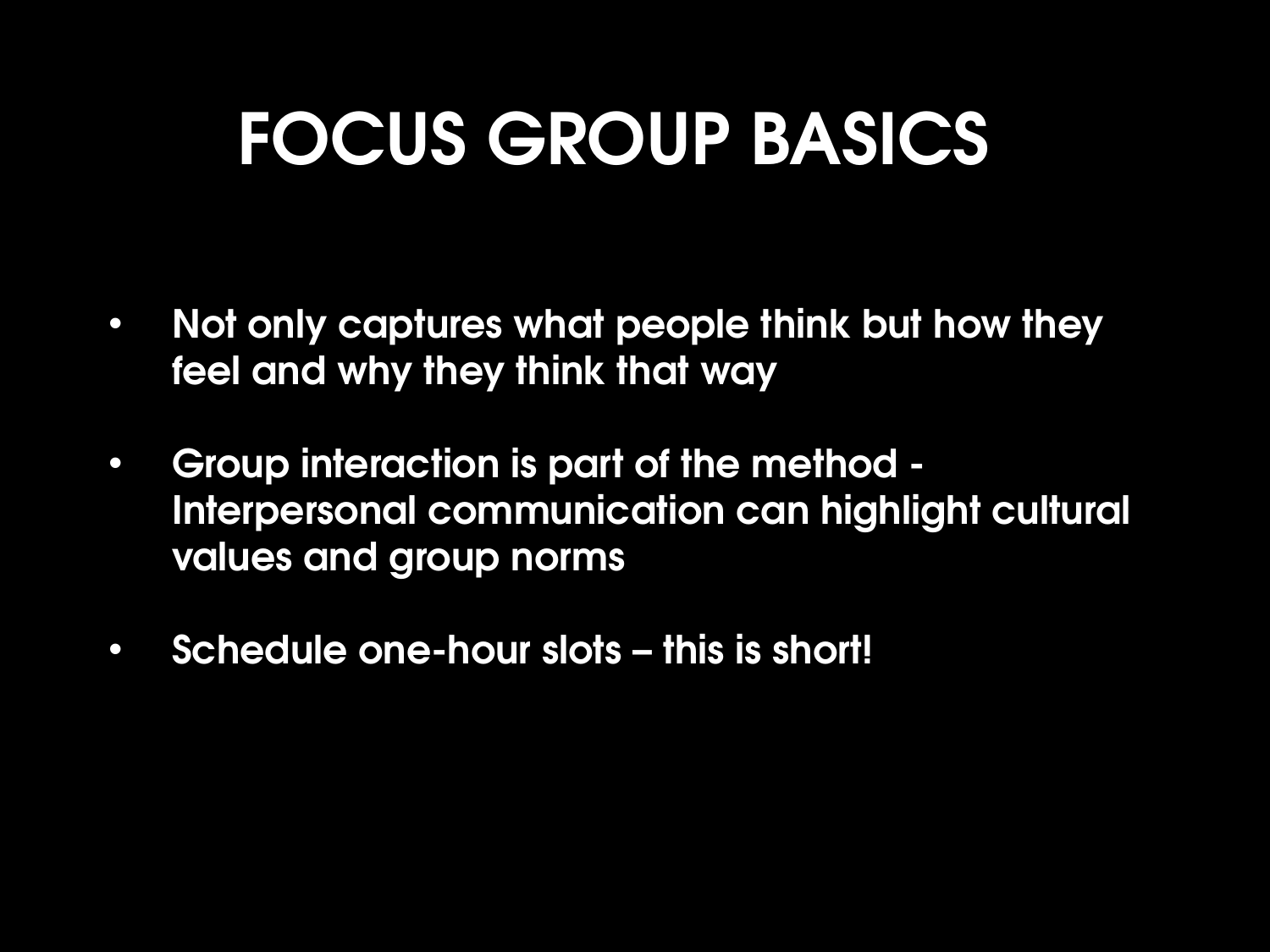

# Focus group basics

Not only captures what people think but how they feel and why they think that way

Group interaction is part of the method - Interpersonal communication can highlight cultural values and group norms

Schedule one-hour slots – this is short!